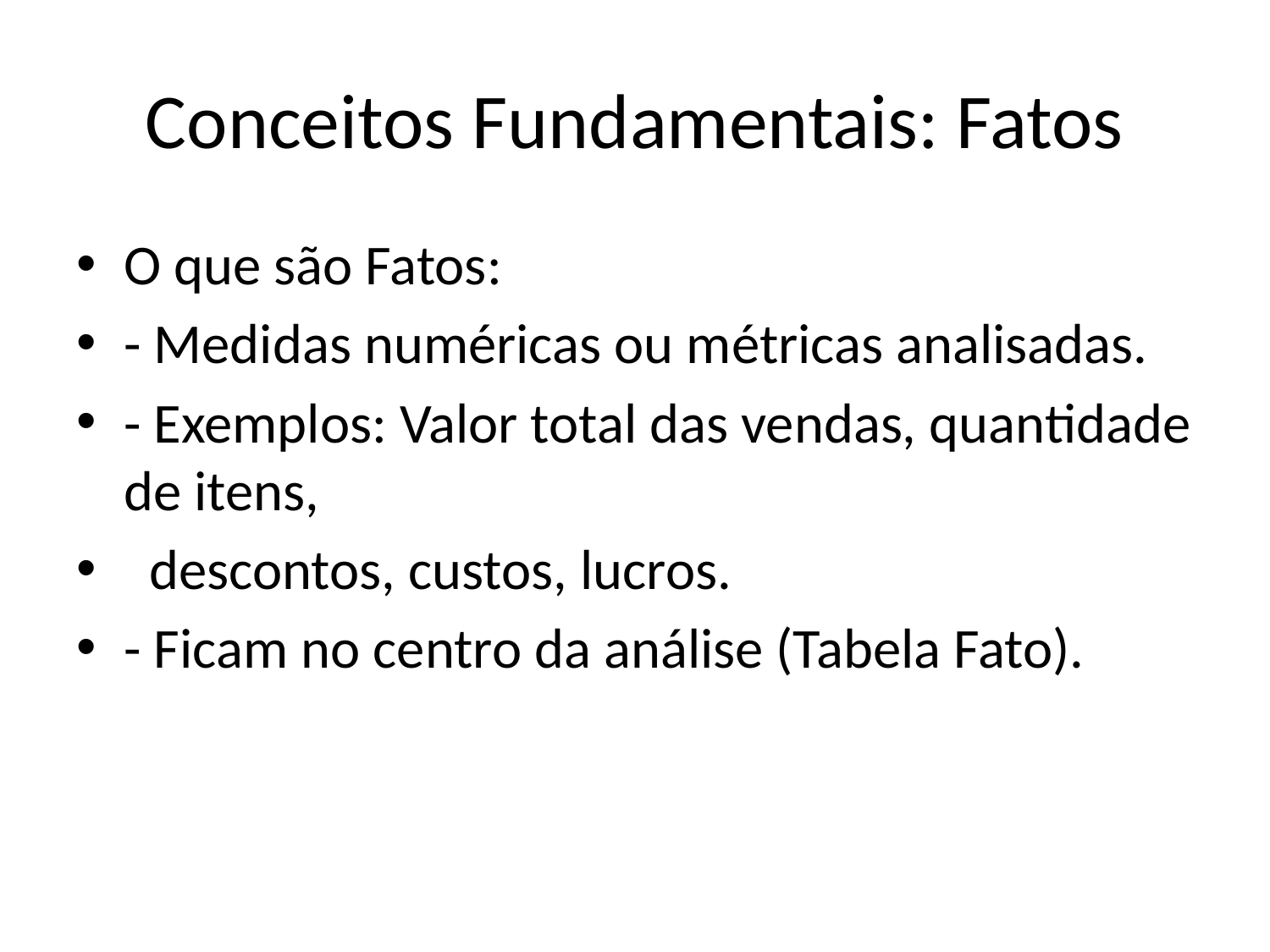

# Conceitos Fundamentais: Fatos
O que são Fatos:
- Medidas numéricas ou métricas analisadas.
- Exemplos: Valor total das vendas, quantidade de itens,
  descontos, custos, lucros.
- Ficam no centro da análise (Tabela Fato).